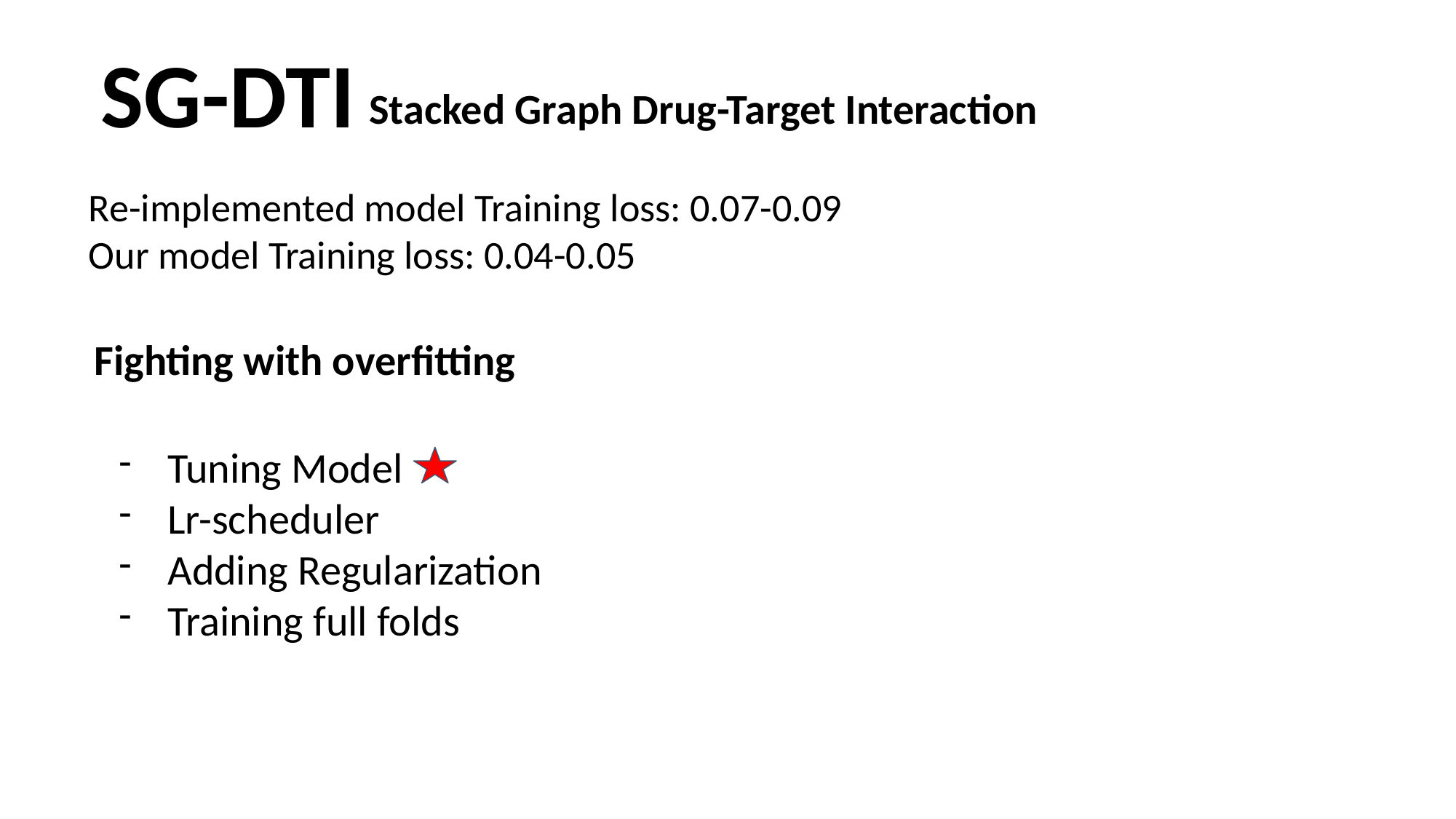

SG-DTI
Stacked Graph Drug-Target Interaction
Re-implemented model Training loss: 0.07-0.09
Our model Training loss: 0.04-0.05
Fighting with overfitting
Tuning Model
Lr-scheduler
Adding Regularization
Training full folds